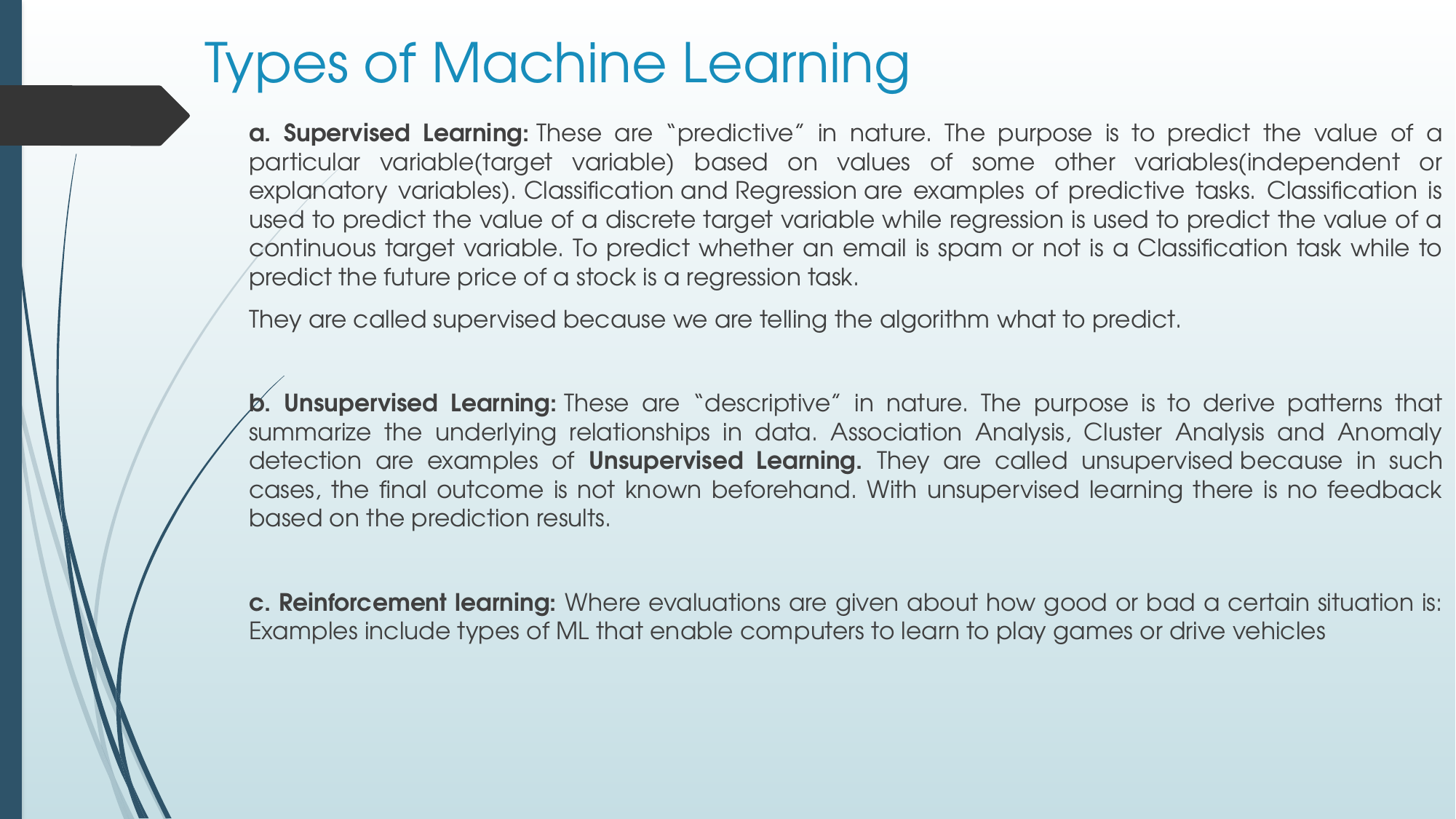

# Types of Machine Learning
a. Supervised Learning: These are “predictive” in nature. The purpose is to predict the value of a particular variable(target variable) based on values of some other variables(independent or explanatory variables). Classification and Regression are examples of predictive tasks. Classification is used to predict the value of a discrete target variable while regression is used to predict the value of a continuous target variable. To predict whether an email is spam or not is a Classification task while to predict the future price of a stock is a regression task.
They are called supervised because we are telling the algorithm what to predict.

b. Unsupervised Learning: These are “descriptive” in nature. The purpose is to derive patterns that summarize the underlying relationships in data. Association Analysis, Cluster Analysis and Anomaly detection are examples of Unsupervised Learning. They are called unsupervised because in such cases, the final outcome is not known beforehand. With unsupervised learning there is no feedback based on the prediction results.

c. Reinforcement learning: Where evaluations are given about how good or bad a certain situation is: Examples include types of ML that enable computers to learn to play games or drive vehicles